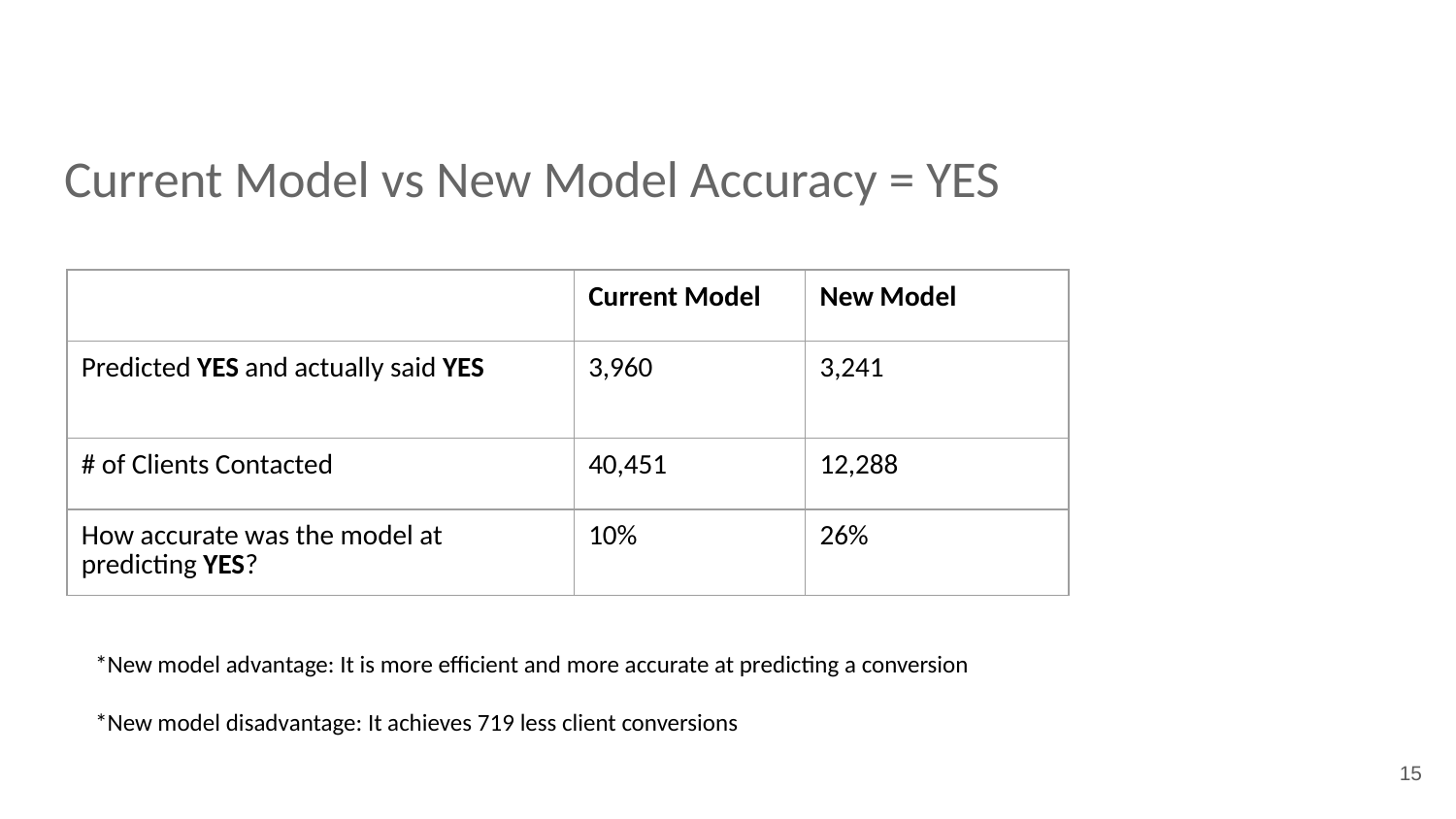

# Current Model vs New Model Accuracy = YES

|  | Current Model | New Model |
| --- | --- | --- |
| Predicted YES and actually said YES | 3,960 | 3,241 |
| # of Clients Contacted | 40,451 | 12,288 |
| How accurate was the model at predicting YES? | 10% | 26% |
*New model advantage: It is more efficient and more accurate at predicting a conversion

*New model disadvantage: It achieves 719 less client conversions
15